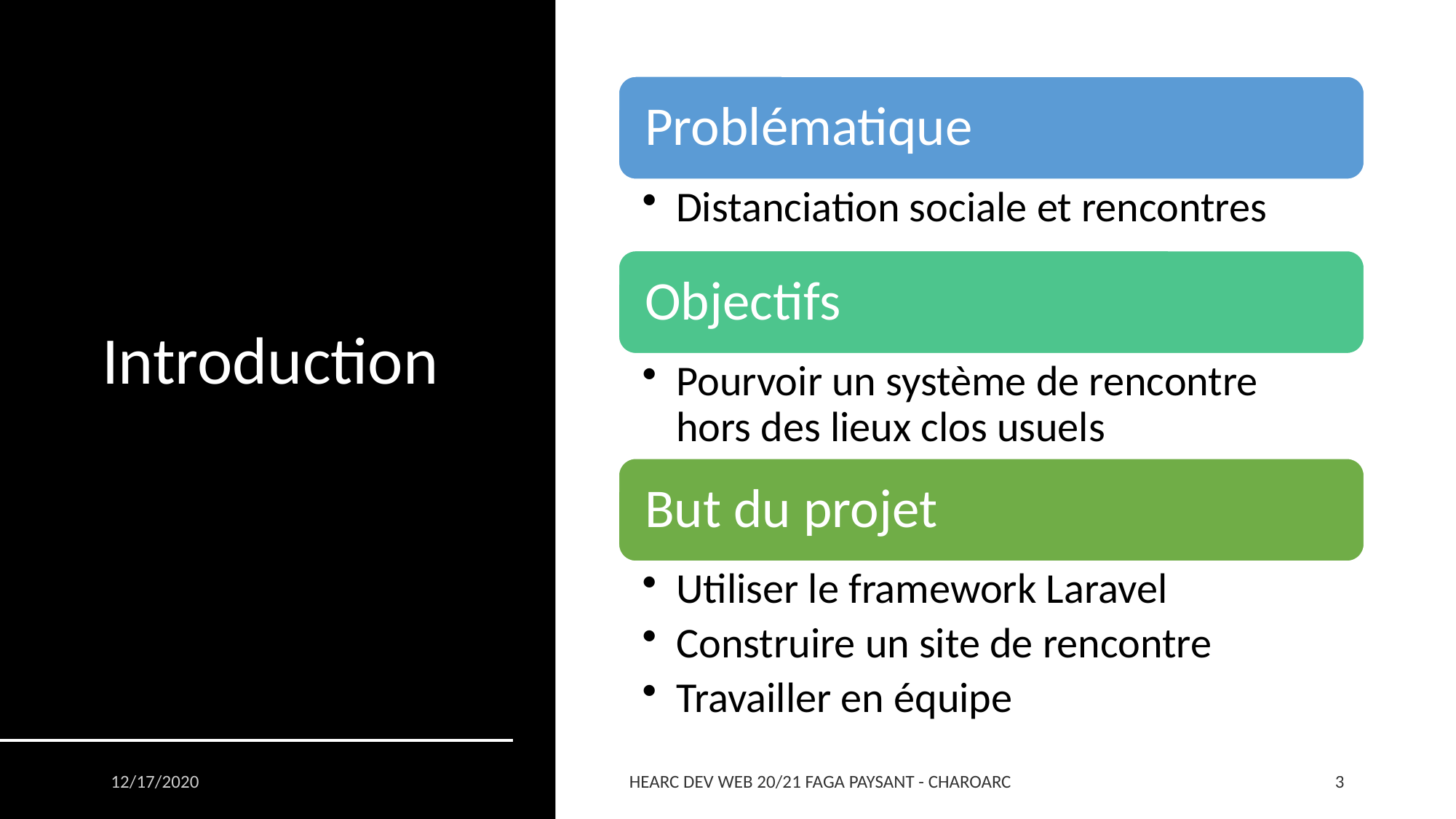

# Introduction
Problématique
Distanciation sociale et rencontres
Objectifs
Pourvoir un système de rencontre hors des lieux clos usuels
But du projet
Utiliser le framework Laravel
Construire un site de rencontre
Travailler en équipe
12/17/2020
HEARC DEV WEB 20/21 FAGA PAYSANT - CHAROARC
3